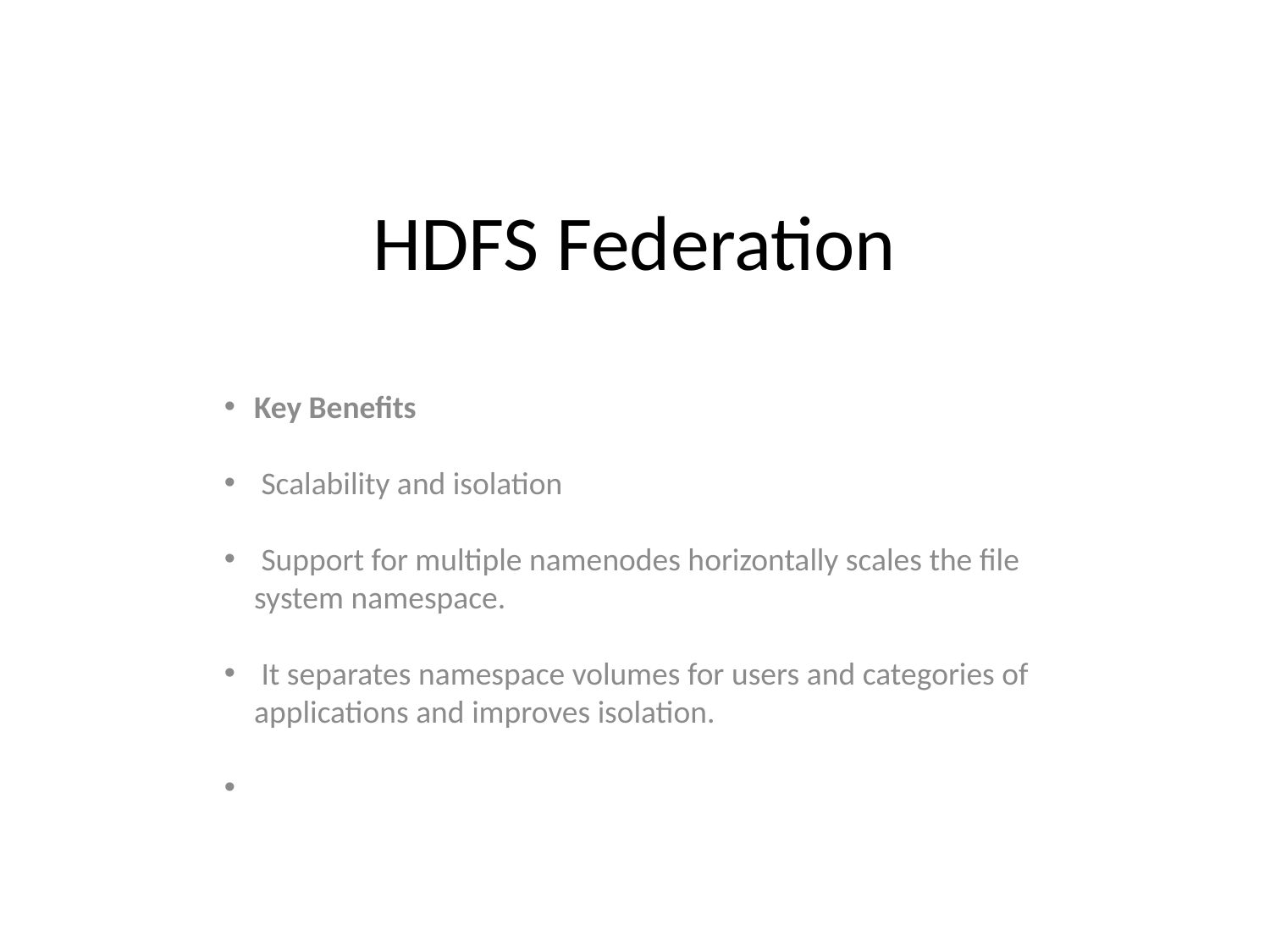

HDFS Federation
Key Benefits

 Scalability and isolation

 Support for multiple namenodes horizontally scales the file system namespace.

 It separates namespace volumes for users and categories of applications and improves isolation.